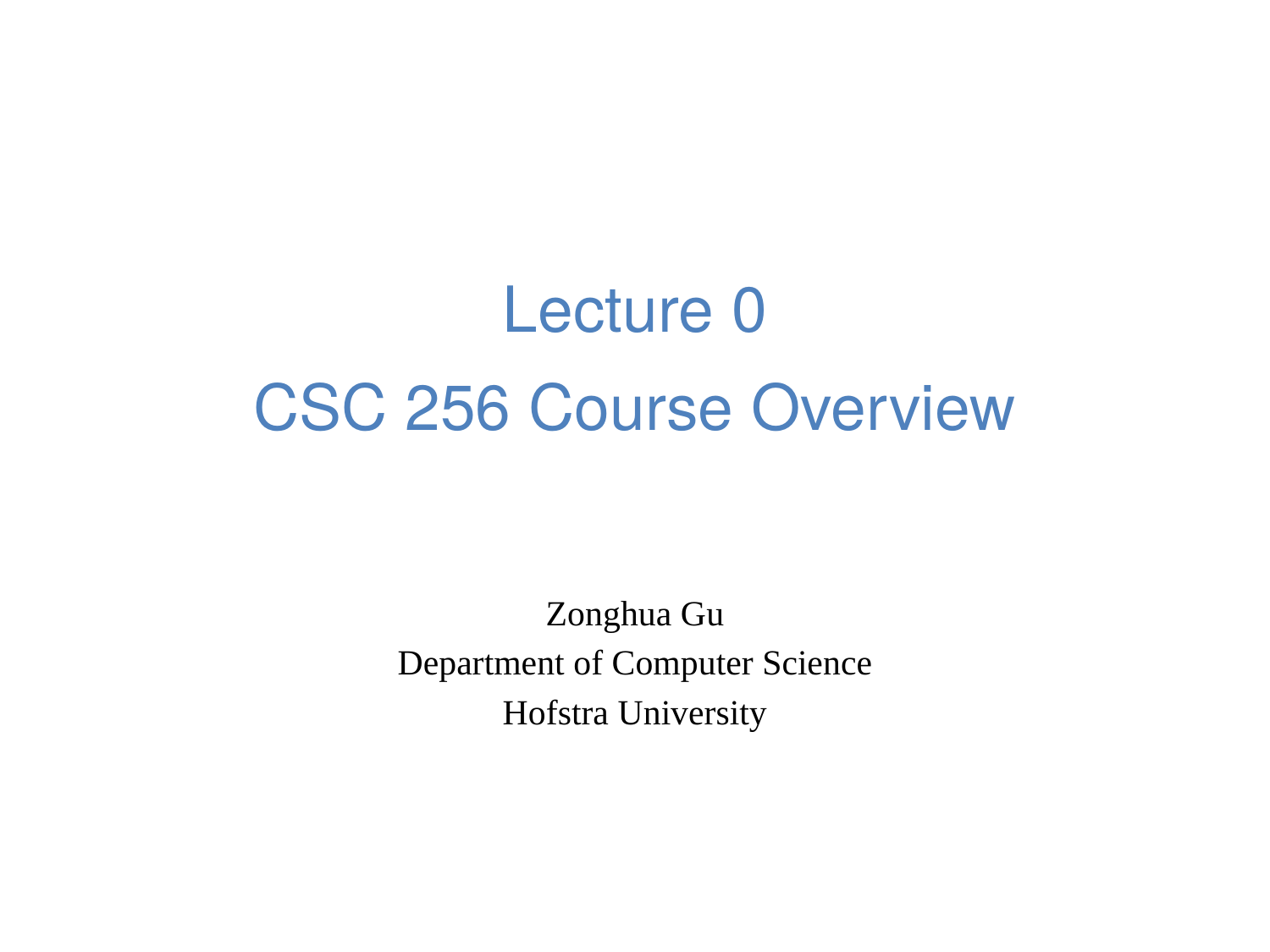

# Lecture 0 CSC 256 Course Overview
Zonghua Gu
Department of Computer Science
Hofstra University